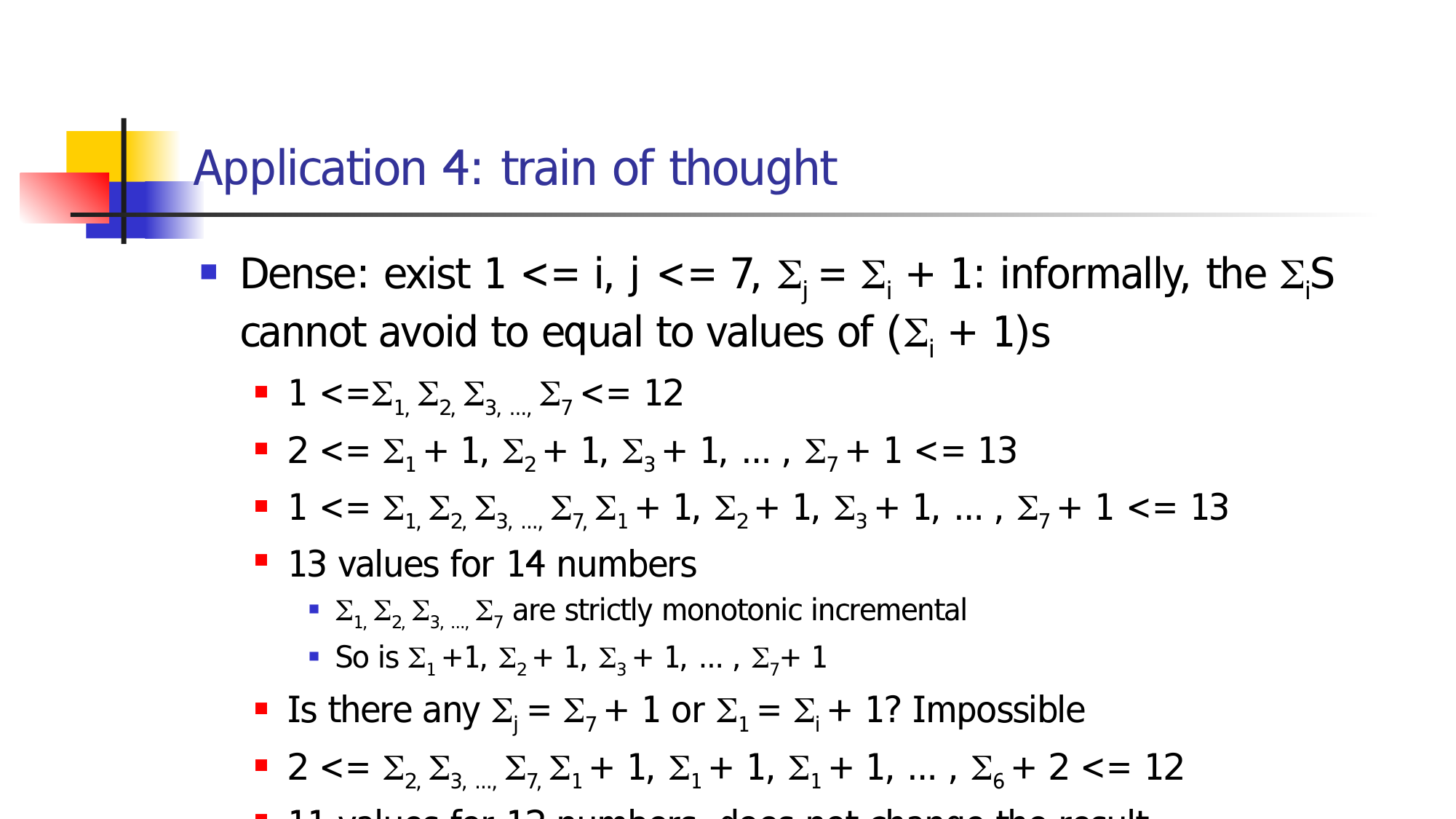

# Application 4: train of thought
Dense: exist 1 <= i, j <= 7, Σj = Σi + 1: informally, the ΣiS cannot avoid to equal to values of (Σi + 1)s
1 <=Σ1, Σ2, Σ3, …, Σ7 <= 12
2 <= Σ1 + 1, Σ2 + 1, Σ3 + 1, … , Σ7 + 1 <= 13
1 <= Σ1, Σ2, Σ3, …, Σ7, Σ1 + 1, Σ2 + 1, Σ3 + 1, … , Σ7 + 1 <= 13
13 values for 14 numbers
Σ1, Σ2, Σ3, …, Σ7 are strictly monotonic incremental
So is Σ1 +1, Σ2 + 1, Σ3 + 1, … , Σ7+ 1
Is there any Σj = Σ7 + 1 or Σ1 = Σi + 1? Impossible
2 <= Σ2, Σ3, …, Σ7, Σ1 + 1, Σ1 + 1, Σ1 + 1, … , Σ6 + 2 <= 12
11 values for 12 numbers, does not change the result.